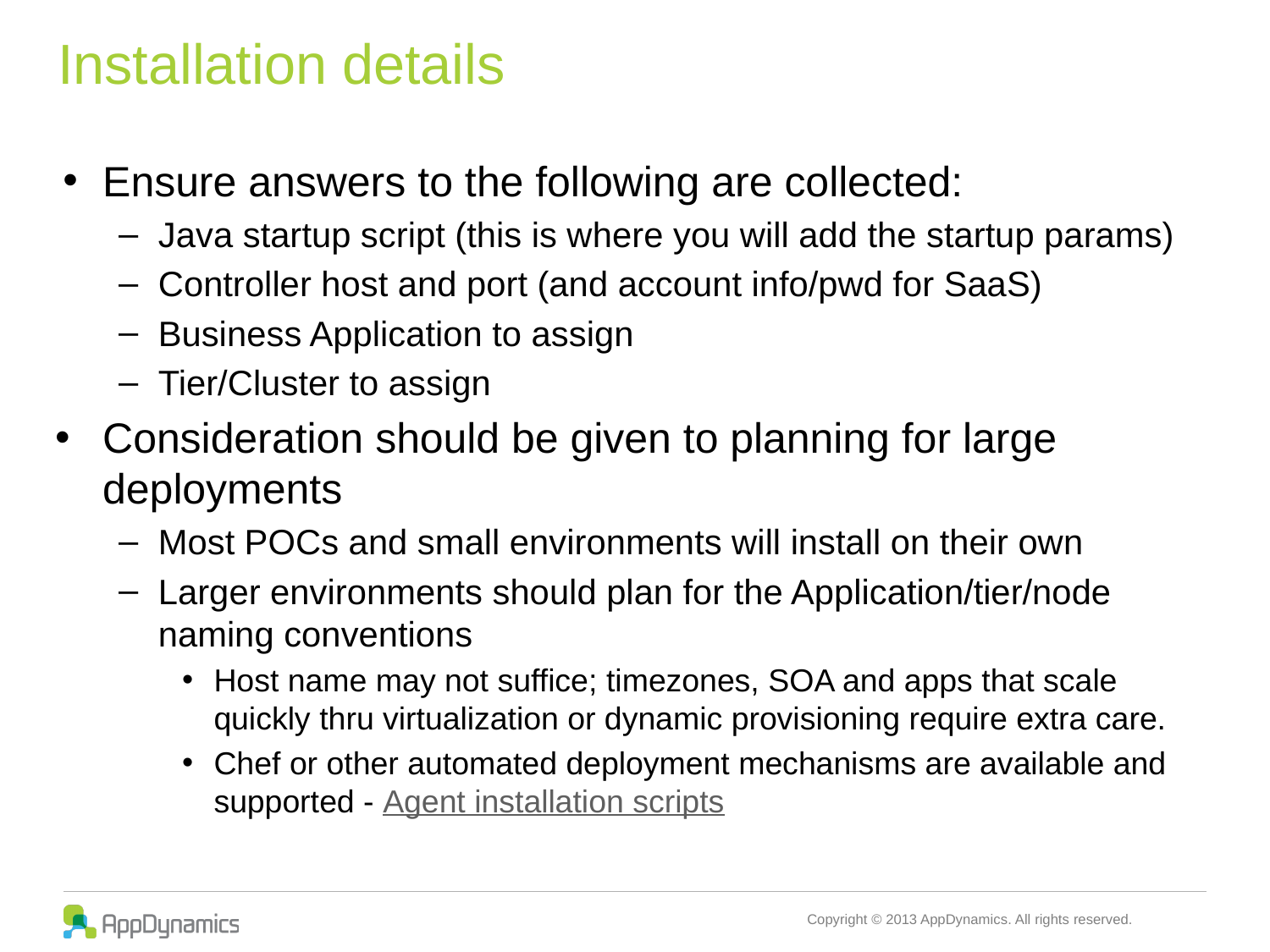

# Installation details
Ensure answers to the following are collected:
Java startup script (this is where you will add the startup params)
Controller host and port (and account info/pwd for SaaS)
Business Application to assign
Tier/Cluster to assign
Consideration should be given to planning for large deployments
Most POCs and small environments will install on their own
Larger environments should plan for the Application/tier/node naming conventions
Host name may not suffice; timezones, SOA and apps that scale quickly thru virtualization or dynamic provisioning require extra care.
Chef or other automated deployment mechanisms are available and supported - Agent installation scripts